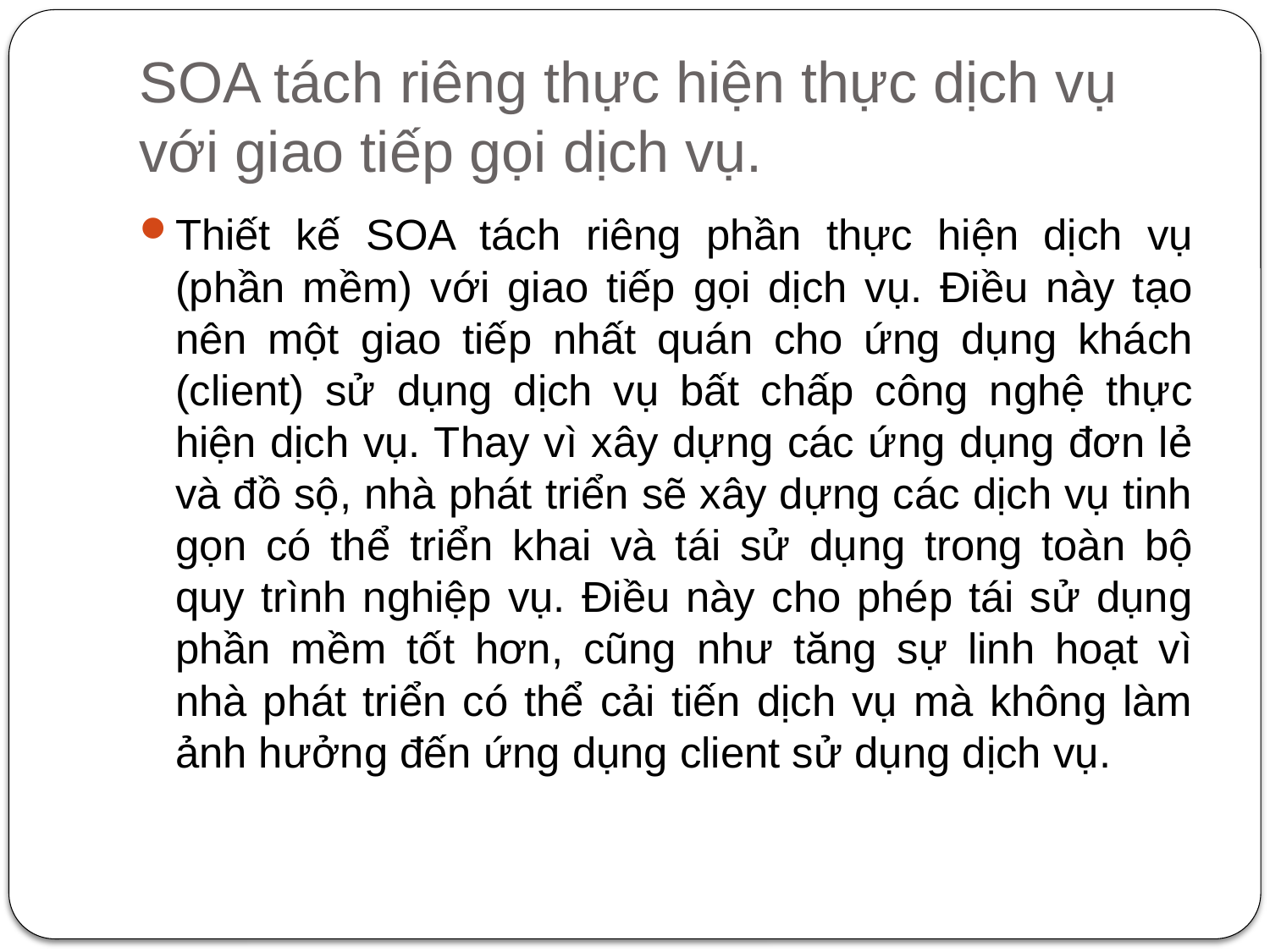

# SOA tách riêng thực hiện thực dịch vụ với giao tiếp gọi dịch vụ.
Thiết kế SOA tách riêng phần thực hiện dịch vụ (phần mềm) với giao tiếp gọi dịch vụ. Điều này tạo nên một giao tiếp nhất quán cho ứng dụng khách (client) sử dụng dịch vụ bất chấp công nghệ thực hiện dịch vụ. Thay vì xây dựng các ứng dụng đơn lẻ và đồ sộ, nhà phát triển sẽ xây dựng các dịch vụ tinh gọn có thể triển khai và tái sử dụng trong toàn bộ quy trình nghiệp vụ. Điều này cho phép tái sử dụng phần mềm tốt hơn, cũng như tăng sự linh hoạt vì nhà phát triển có thể cải tiến dịch vụ mà không làm ảnh hưởng đến ứng dụng client sử dụng dịch vụ.